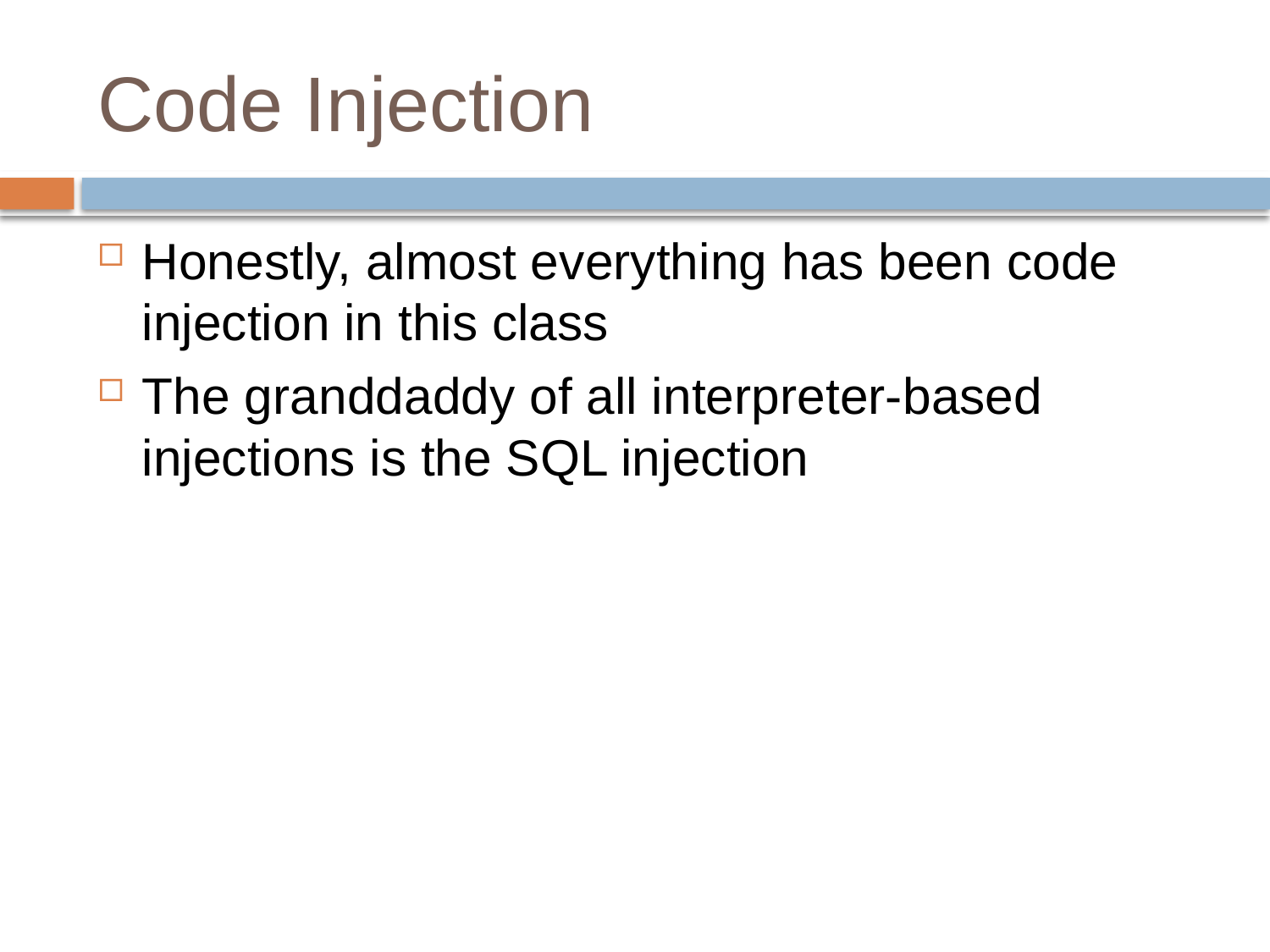

# Code Injection
Honestly, almost everything has been code injection in this class
The granddaddy of all interpreter-based injections is the SQL injection